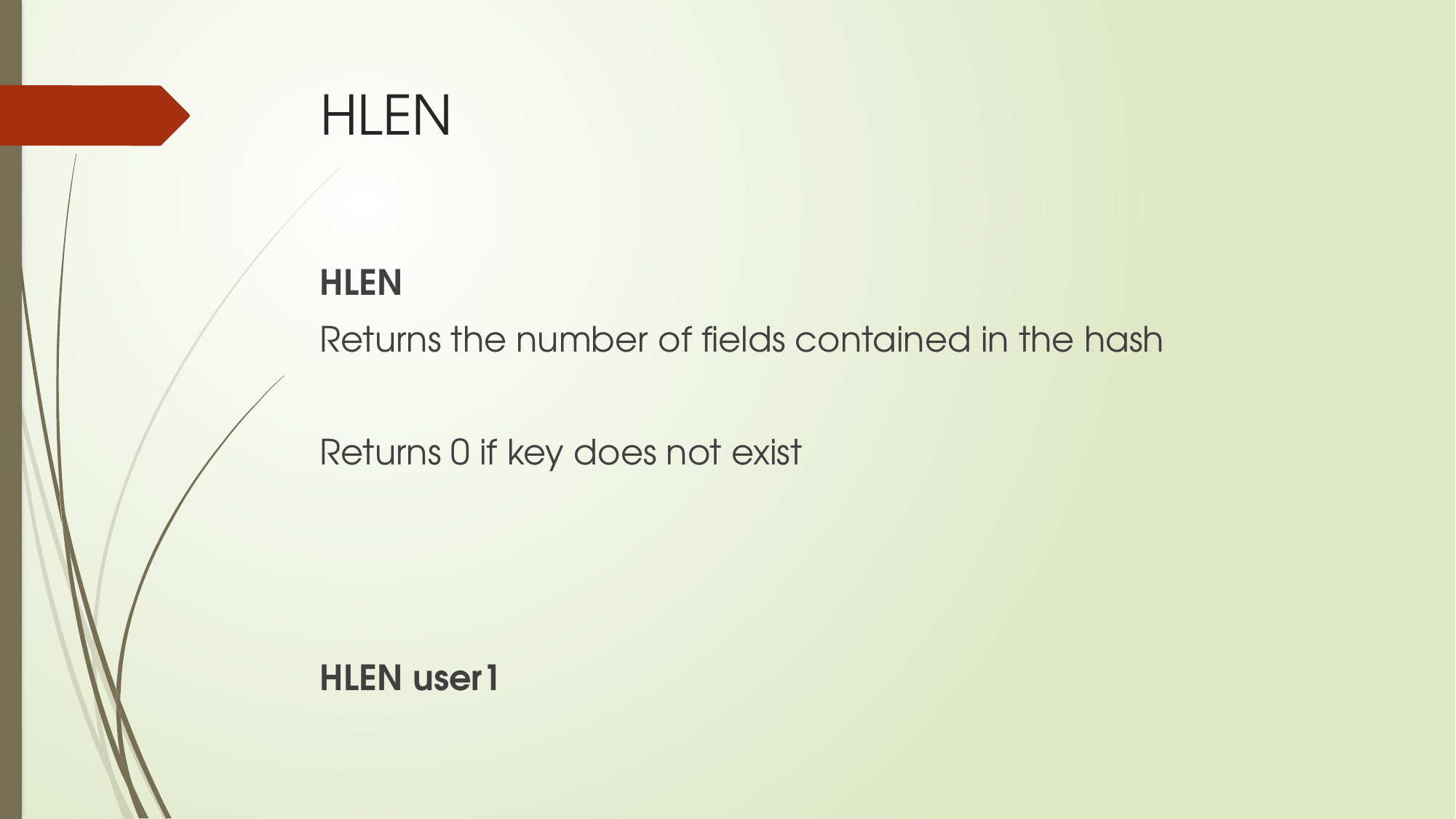

# HLEN
HLEN
Returns the number of fields contained in the hash

Returns 0 if key does not exist

HLEN user1